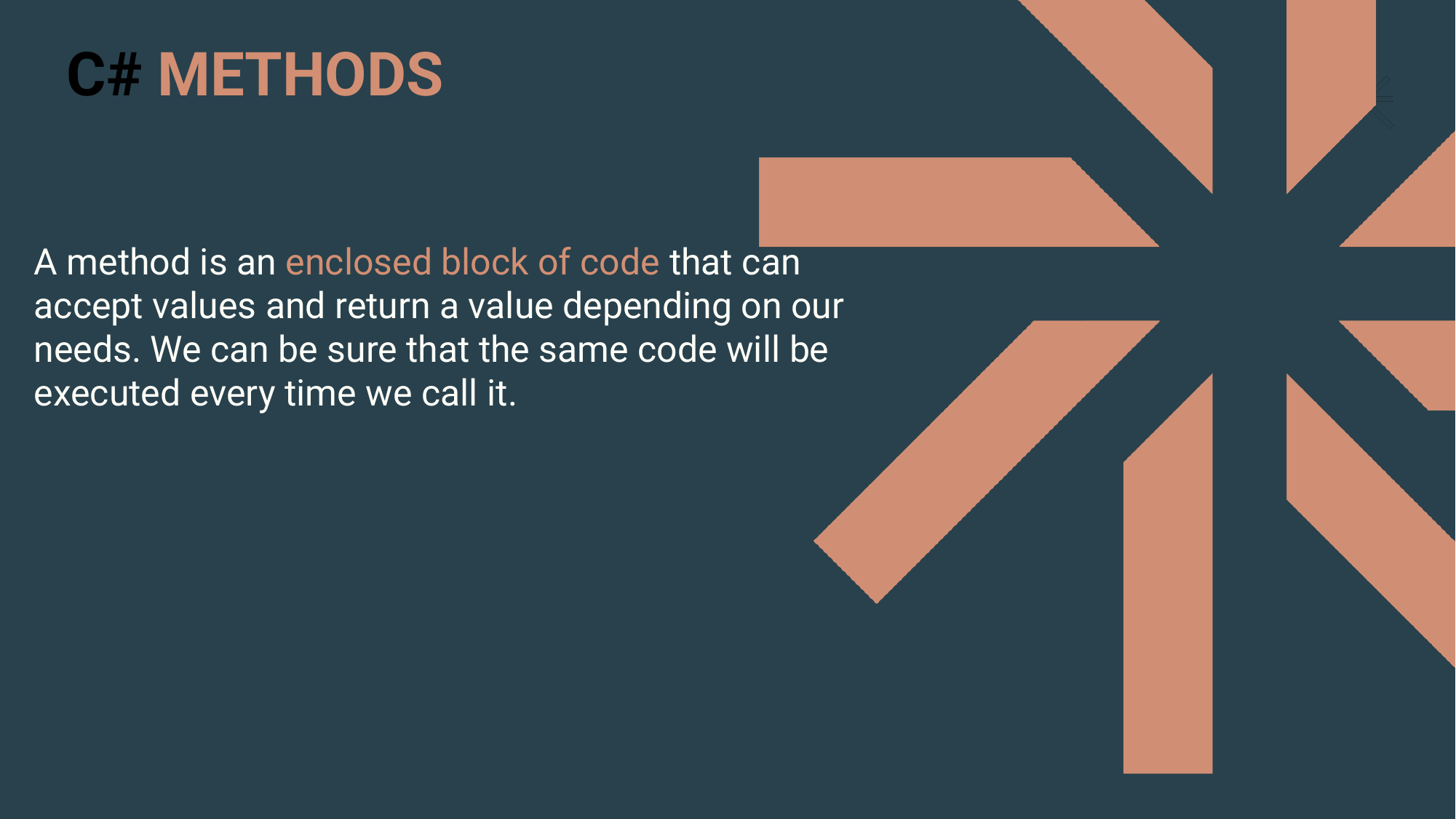

# C# METHODS
A method is an enclosed block of code that can accept values and return a value depending on our needs. We can be sure that the same code will be executed every time we call it.